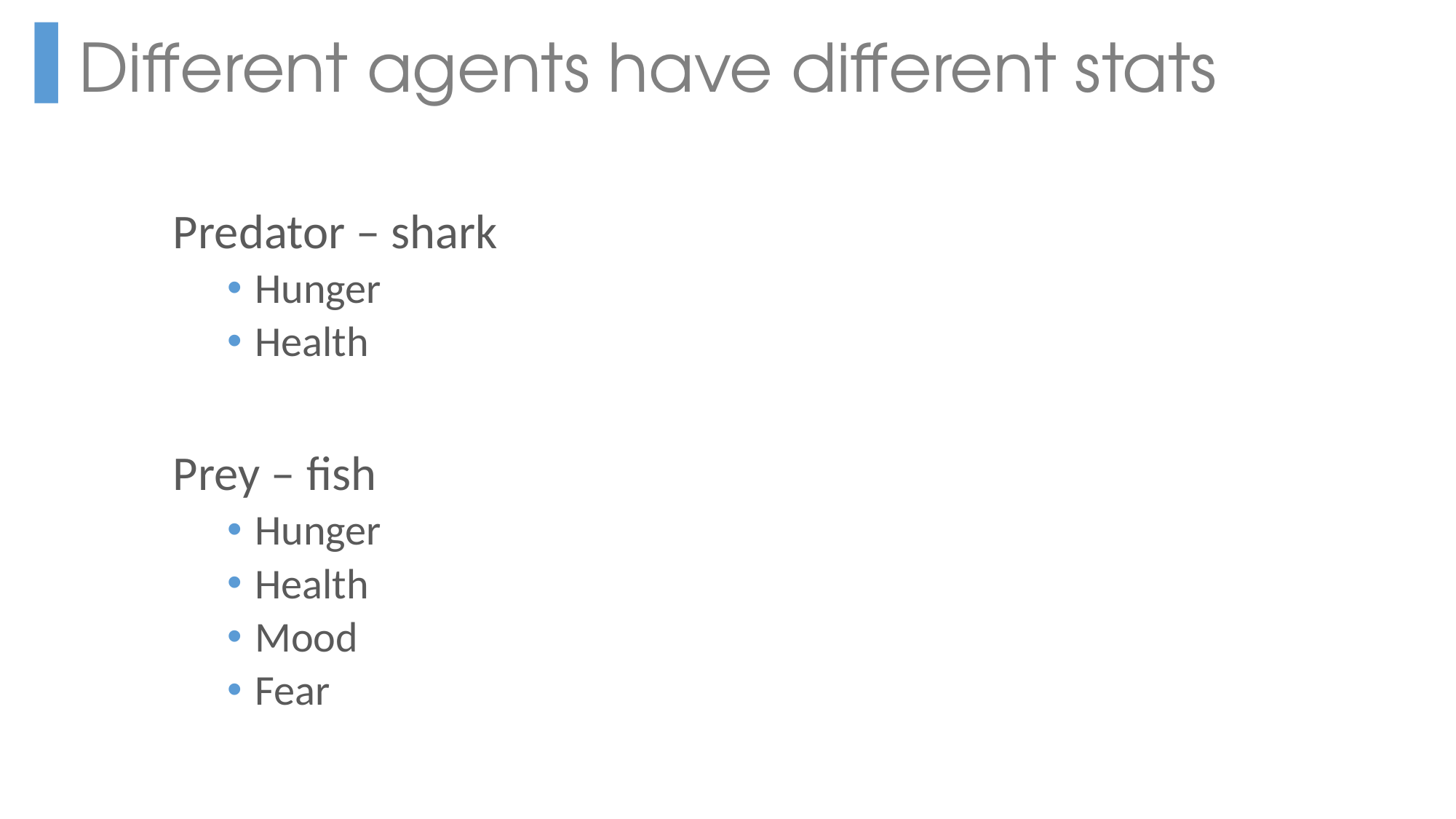

Different agents have different stats
Predator – shark
Hunger
Health

Prey – fish
Hunger
Health
Mood
Fear